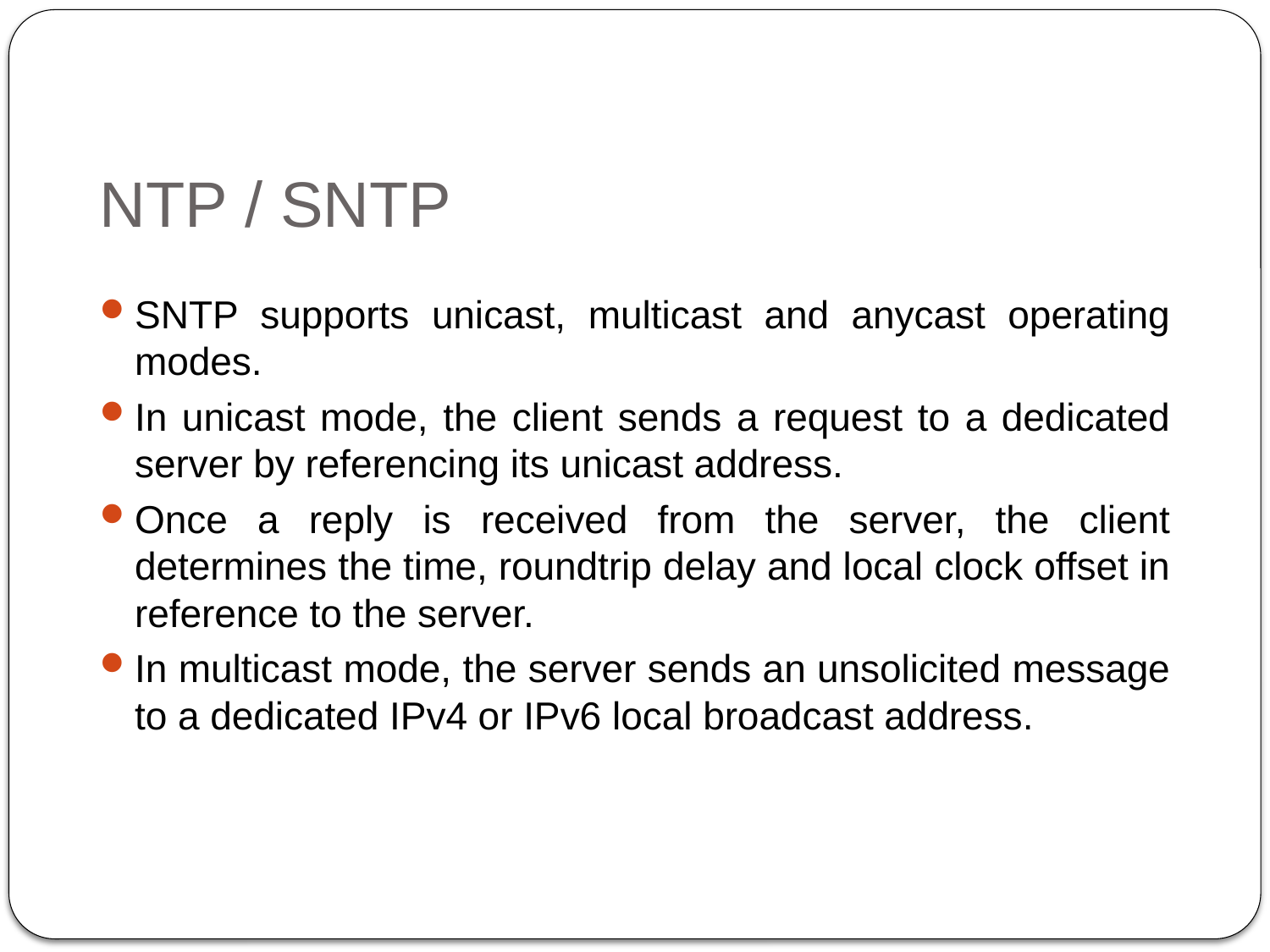

# NTP / SNTP
SNTP supports unicast, multicast and anycast operating modes.
In unicast mode, the client sends a request to a dedicated server by referencing its unicast address.
Once a reply is received from the server, the client determines the time, roundtrip delay and local clock offset in reference to the server.
In multicast mode, the server sends an unsolicited message to a dedicated IPv4 or IPv6 local broadcast address.